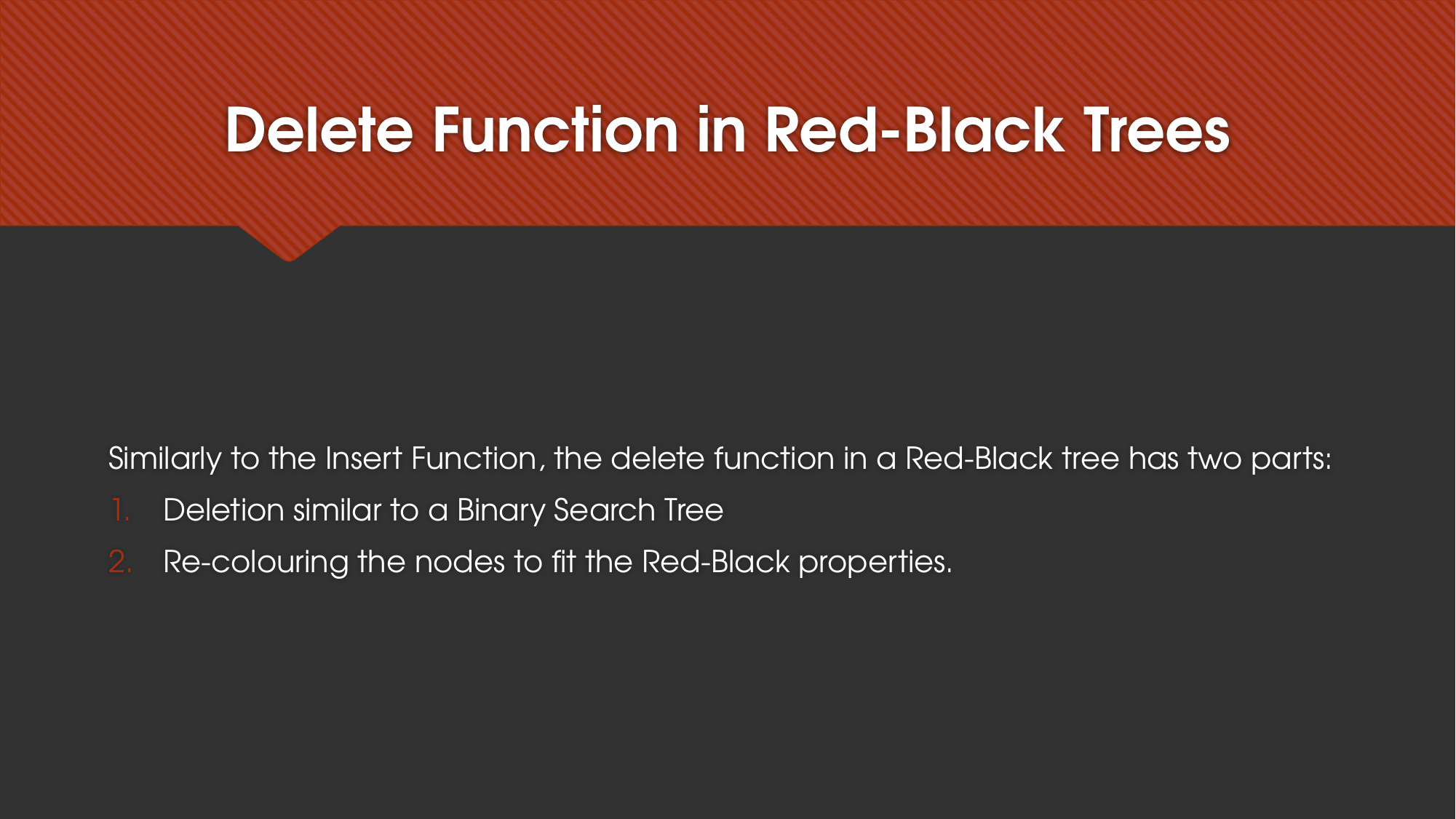

# Delete Function in Red-Black Trees
Similarly to the Insert Function, the delete function in a Red-Black tree has two parts:
Deletion similar to a Binary Search Tree
Re-colouring the nodes to fit the Red-Black properties.